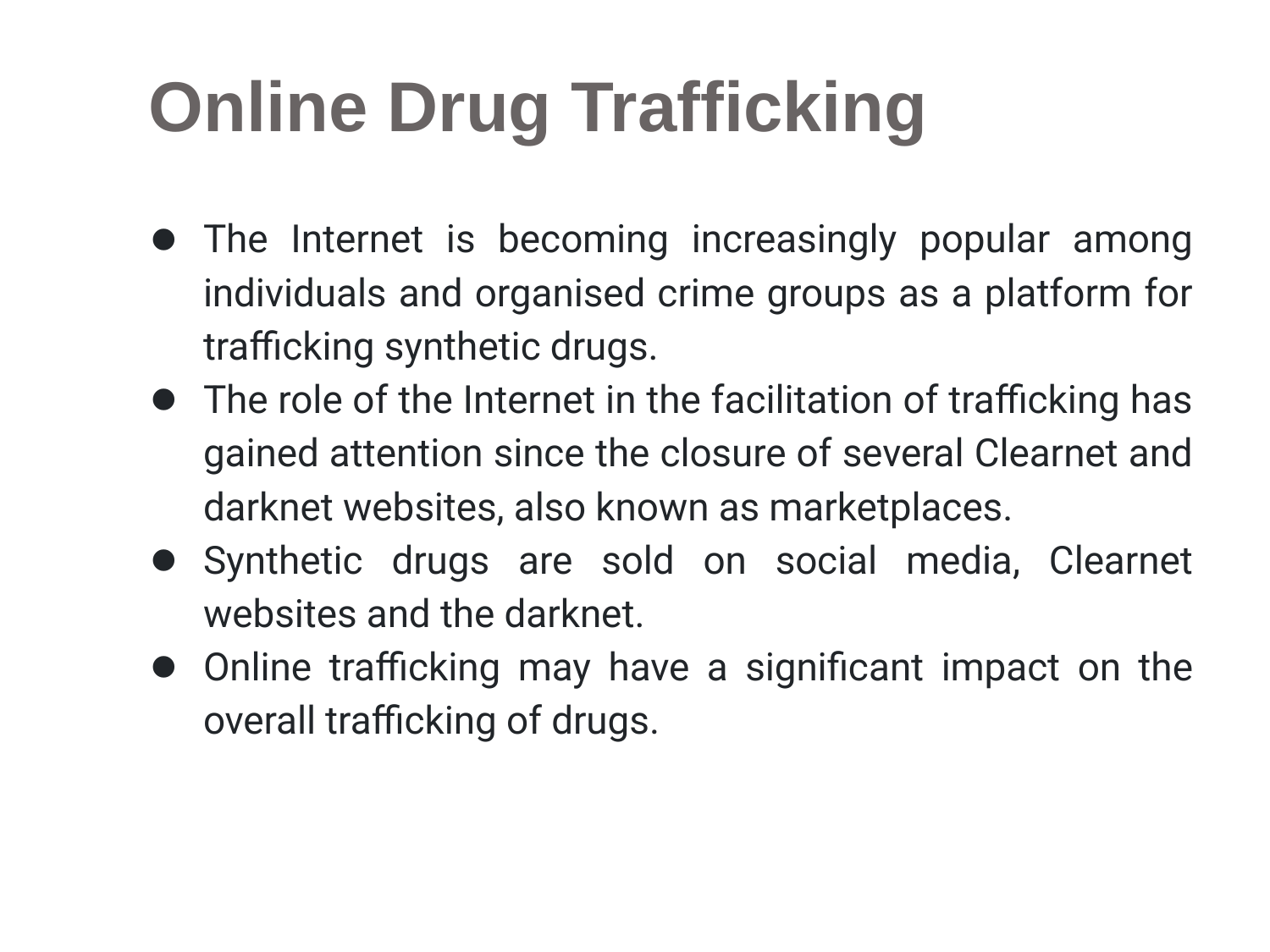

# Online Drug Trafficking
The Internet is becoming increasingly popular among individuals and organised crime groups as a platform for trafficking synthetic drugs.
The role of the Internet in the facilitation of trafficking has gained attention since the closure of several Clearnet and darknet websites, also known as marketplaces.
Synthetic drugs are sold on social media, Clearnet websites and the darknet.
Online trafficking may have a significant impact on the overall trafficking of drugs.